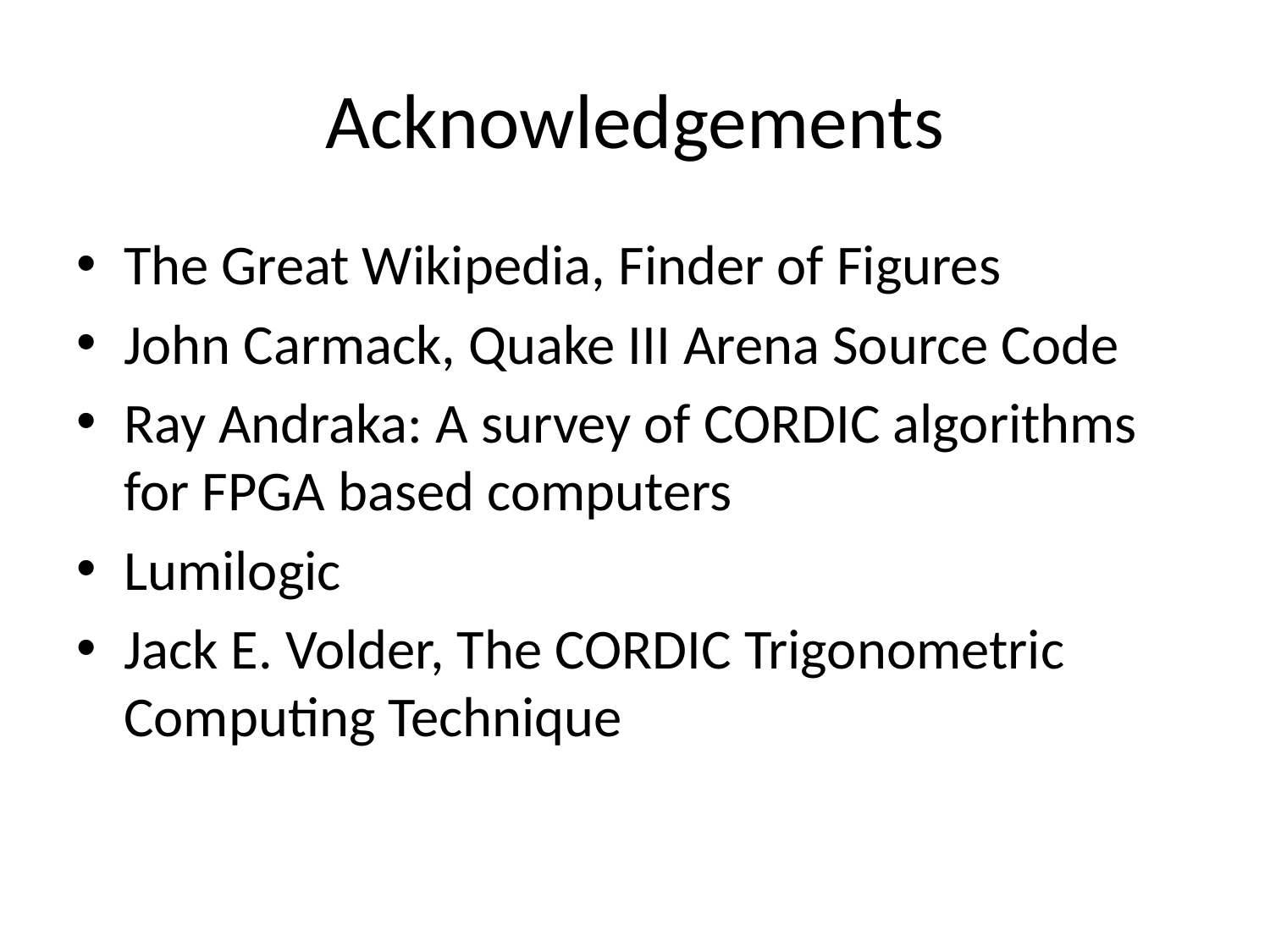

# Acknowledgements
The Great Wikipedia, Finder of Figures
John Carmack, Quake III Arena Source Code
Ray Andraka: A survey of CORDIC algorithms for FPGA based computers
Lumilogic
Jack E. Volder, The CORDIC Trigonometric Computing Technique